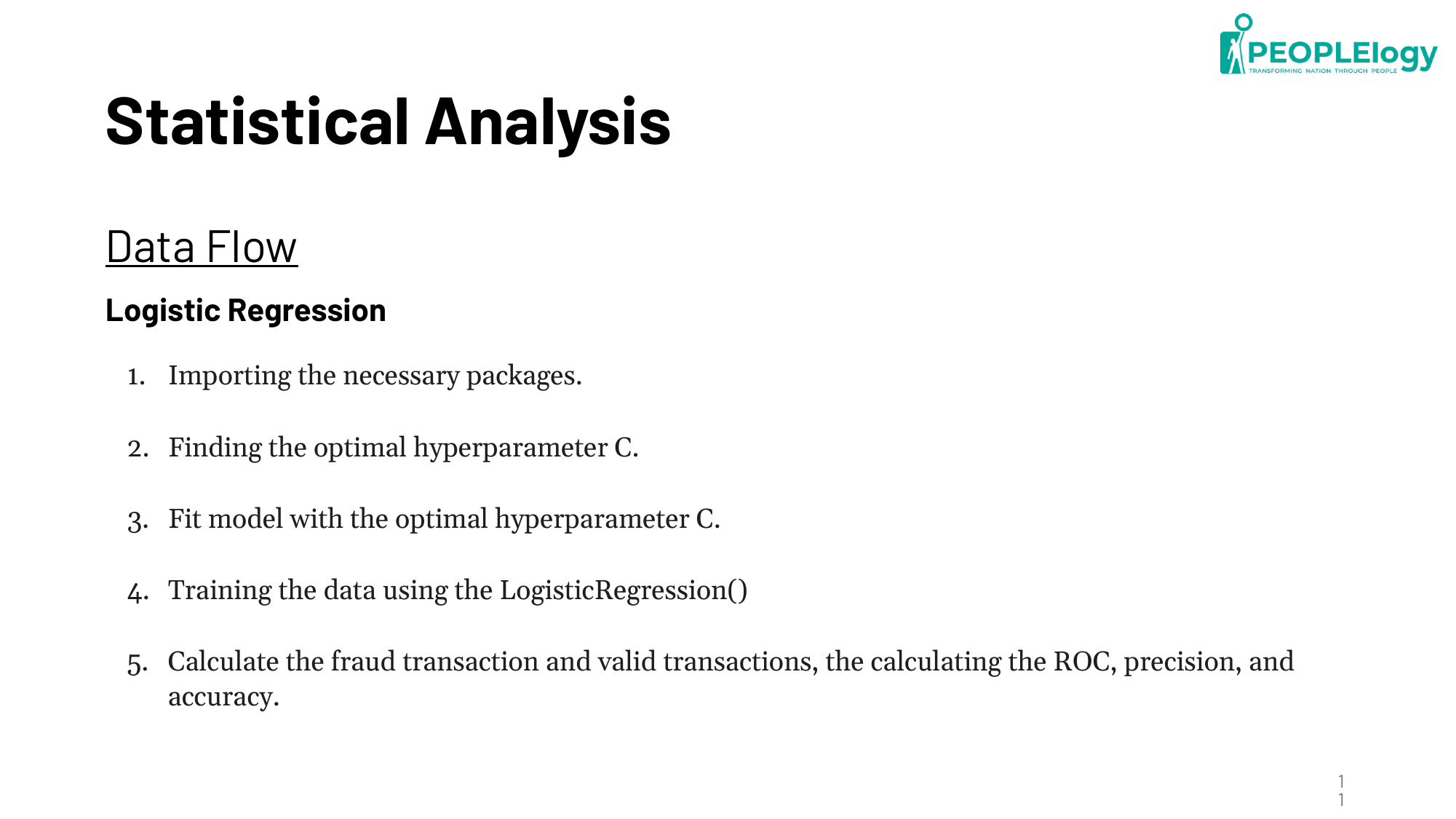

# Statistical Analysis
Data Flow
Logistic Regression
Importing the necessary packages.
Finding the optimal hyperparameter C.
Fit model with the optimal hyperparameter C.
Training the data using the LogisticRegression()
Calculate the fraud transaction and valid transactions, the calculating the ROC, precision, and accuracy.

11